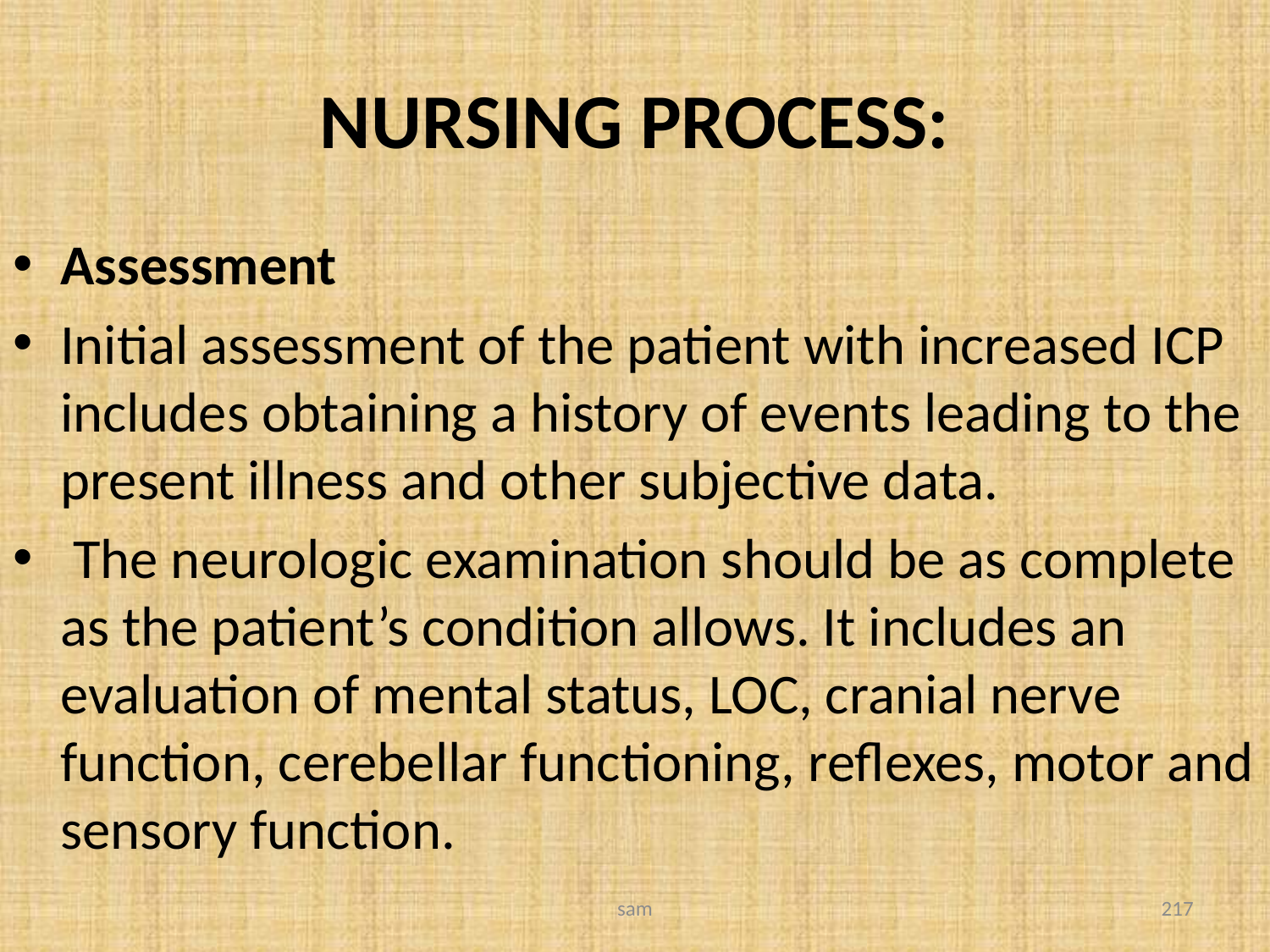

# NURSING PROCESS:
Assessment
Initial assessment of the patient with increased ICP includes obtaining a history of events leading to the present illness and other subjective data.
 The neurologic examination should be as complete as the patient’s condition allows. It includes an evaluation of mental status, LOC, cranial nerve function, cerebellar functioning, reflexes, motor and sensory function.
sam
217